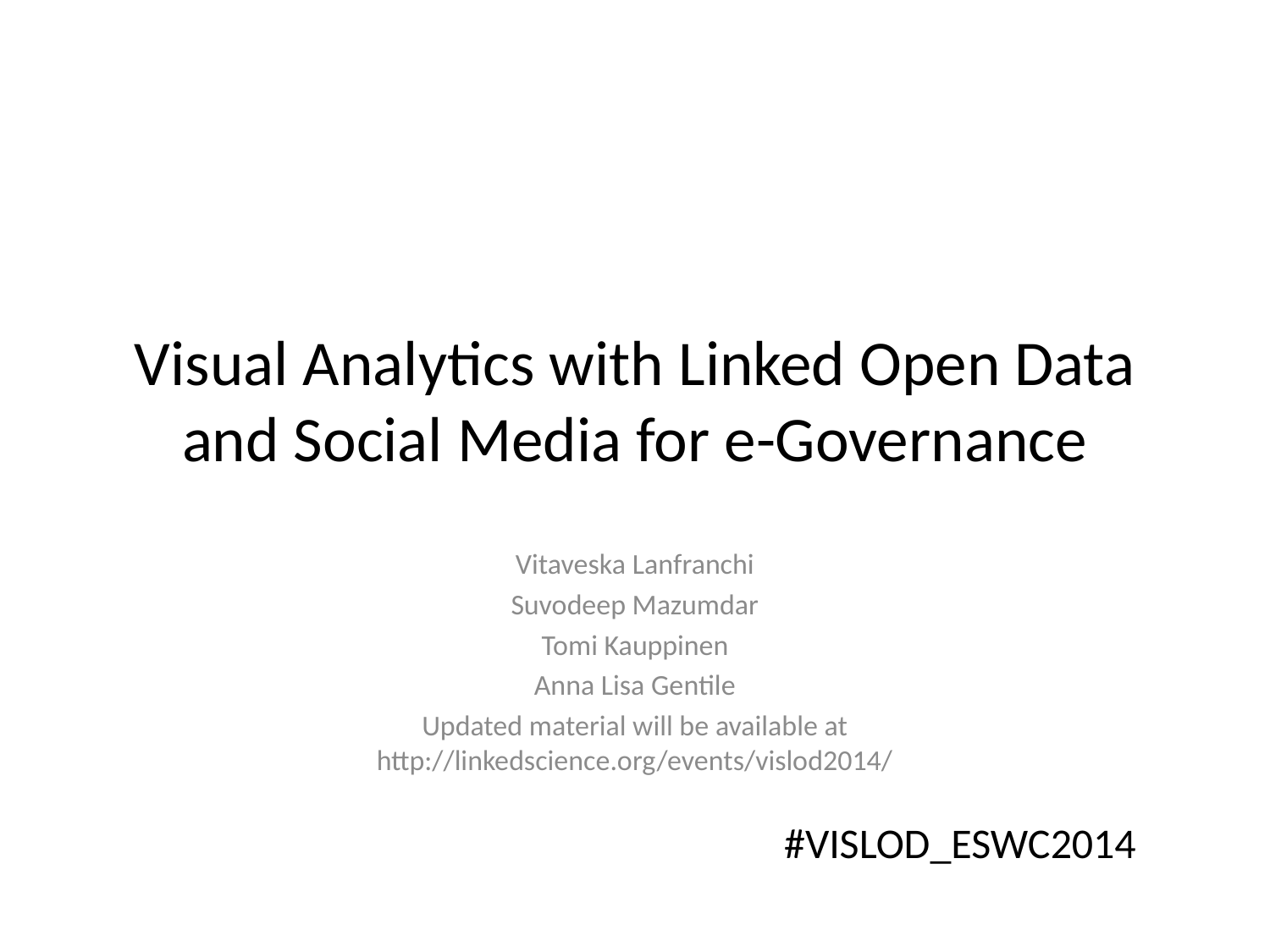

# Visual Analytics with Linked Open Data and Social Media for e-Governance
Vitaveska Lanfranchi
Suvodeep Mazumdar
Tomi Kauppinen
Anna Lisa Gentile
Updated material will be available at http://linkedscience.org/events/vislod2014/
#VISLOD_ESWC2014